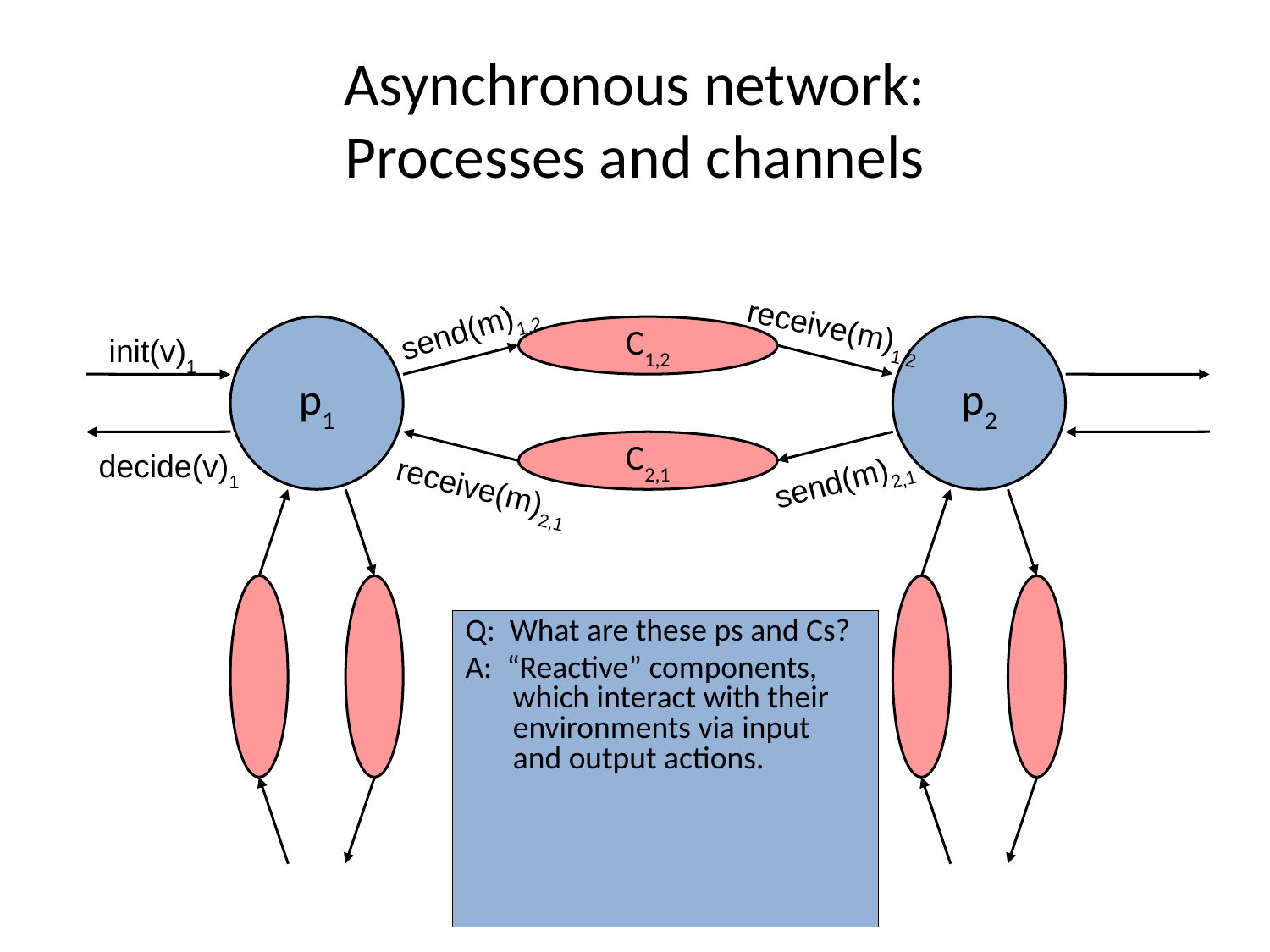

# Asynchronous network: Processes and channels
receive(m)1,2
send(m)1,2
p1
C1,2
p2
init(v)1

decide(v)1
send(m)2,1
receive(m)2,1

C2,1

Q:  What are these ps and Cs?
A:  “Reactive” components, which interact with their environments via input and output actions.